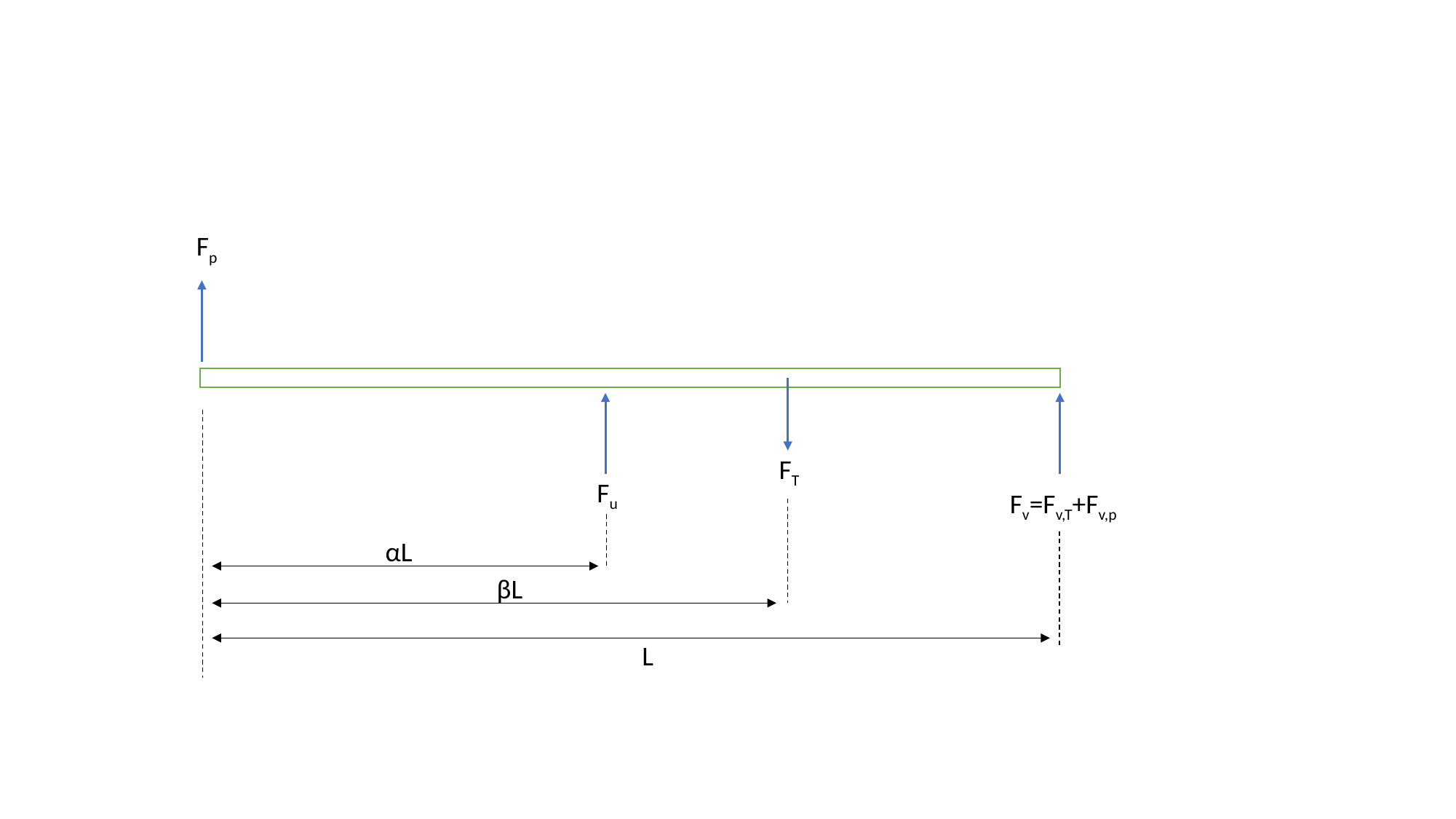

Fp

FT
Fu
Fv=Fv,T+Fv,p
αL
βL
L